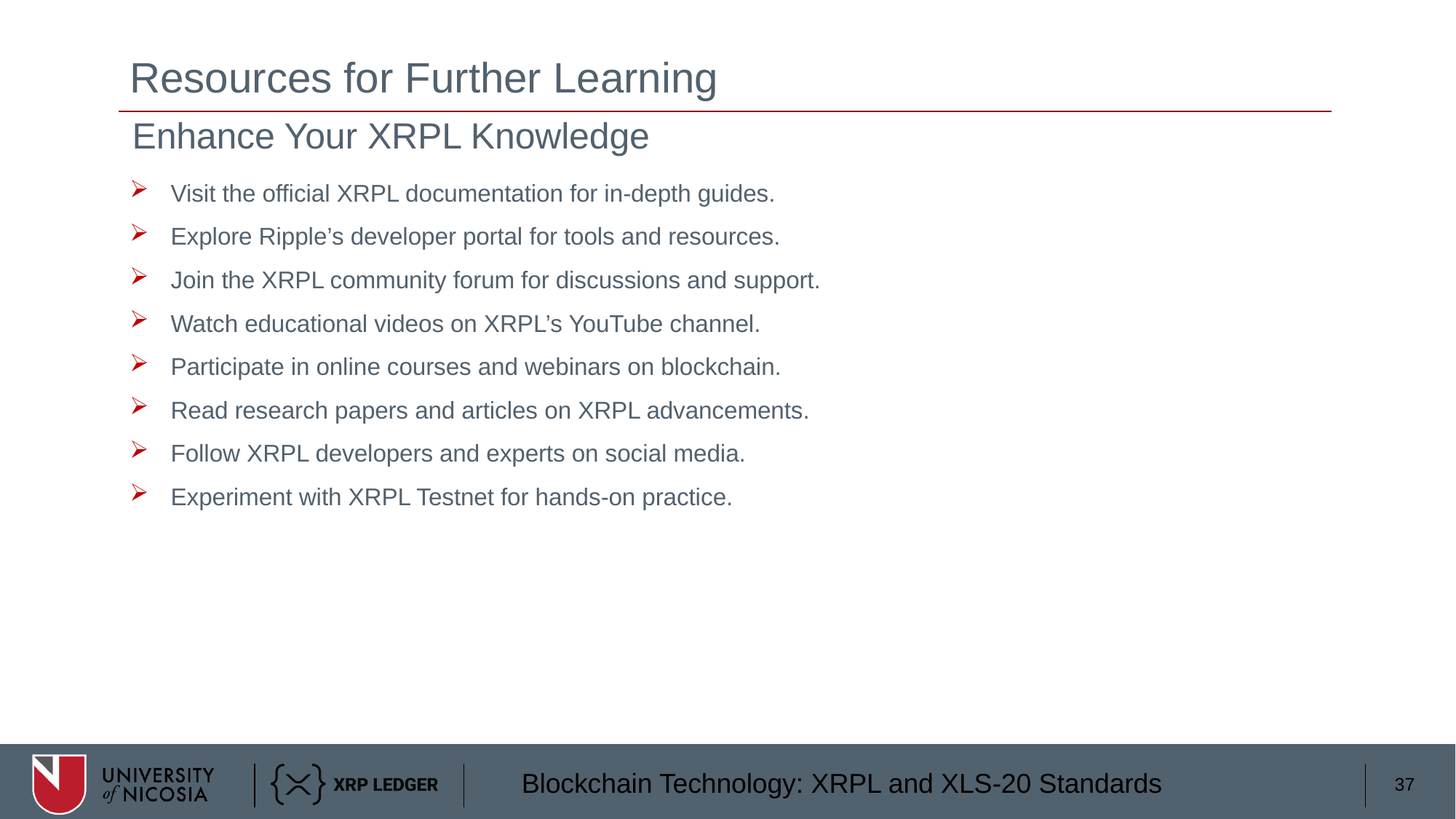

# Resources for Further Learning
Enhance Your XRPL Knowledge
Visit the official XRPL documentation for in-depth guides.
Explore Ripple’s developer portal for tools and resources.
Join the XRPL community forum for discussions and support.
Watch educational videos on XRPL’s YouTube channel.
Participate in online courses and webinars on blockchain.
Read research papers and articles on XRPL advancements.
Follow XRPL developers and experts on social media.
Experiment with XRPL Testnet for hands-on practice.
37